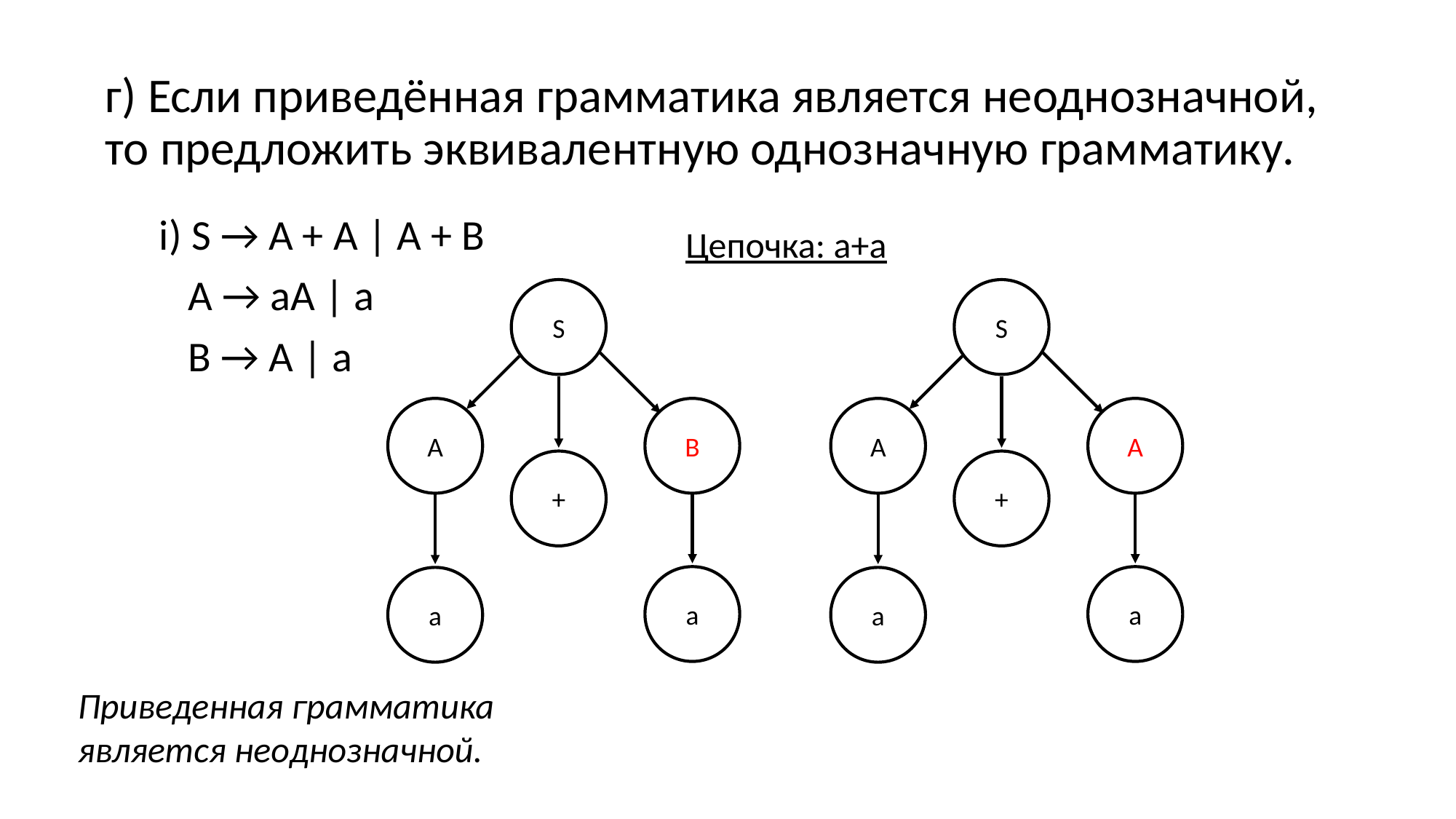

# г) Если приведённая грамматика является неоднозначной, то предложить эквивалентную однозначную грамматику.
i) S → A + A | A + B
   A → aA | a
   B → A | a
Цепочка: a+a

S

S

A

B

A

A

+

+

a

a

a

a
Приведенная грамматика
является неоднозначной.